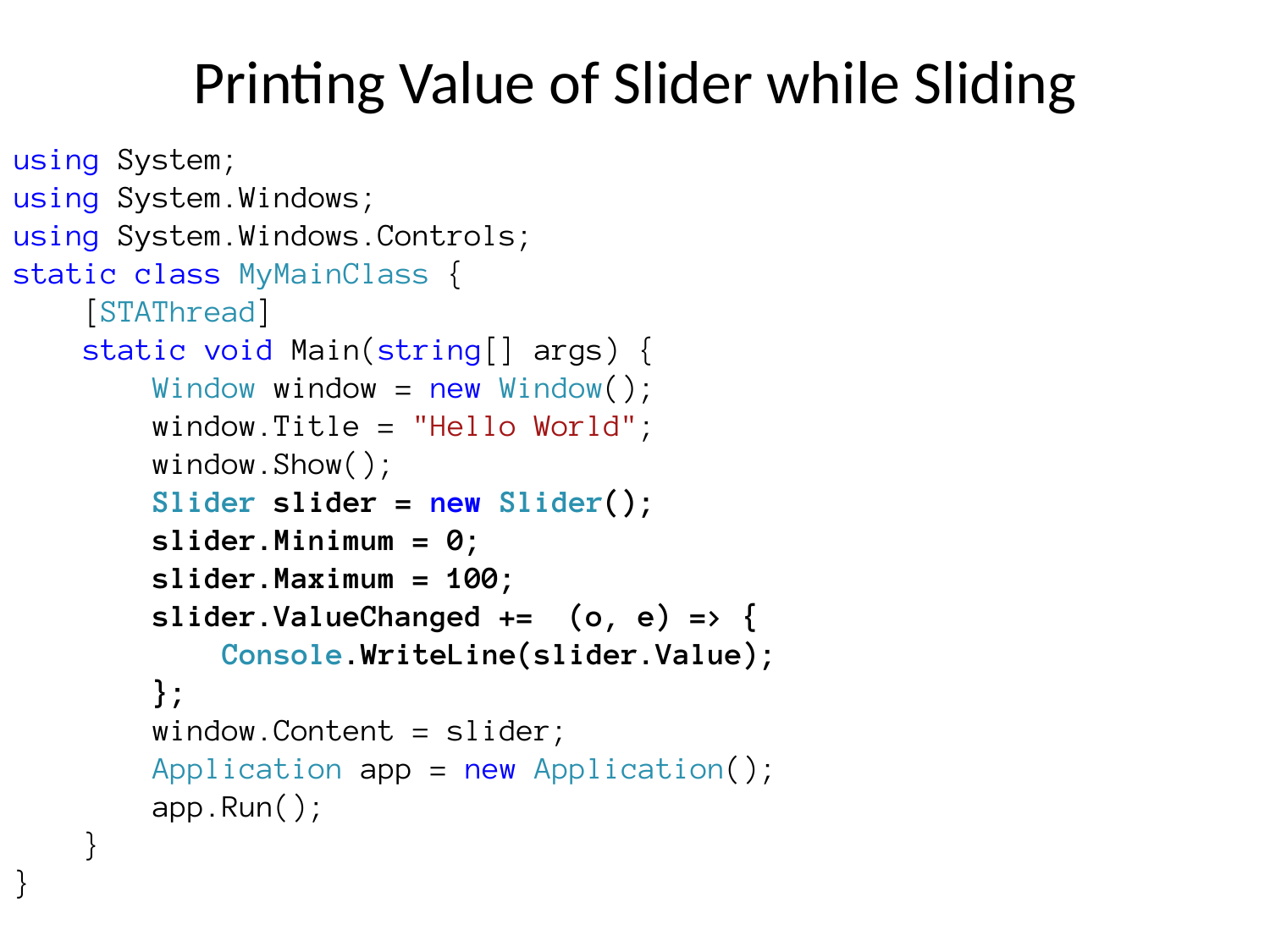

# Printing Value of Slider while Sliding
using System;
using System.Windows;
using System.Windows.Controls;
static class MyMainClass {
    [STAThread]
    static void Main(string[] args) {
        Window window = new Window();
        window.Title = "Hello World";
        window.Show();
        Slider slider = new Slider();
        slider.Minimum = 0;
        slider.Maximum = 100;
        slider.ValueChanged +=  (o, e) => {
            Console.WriteLine(slider.Value);
        };
        window.Content = slider;
        Application app = new Application();
        app.Run();
    }
}